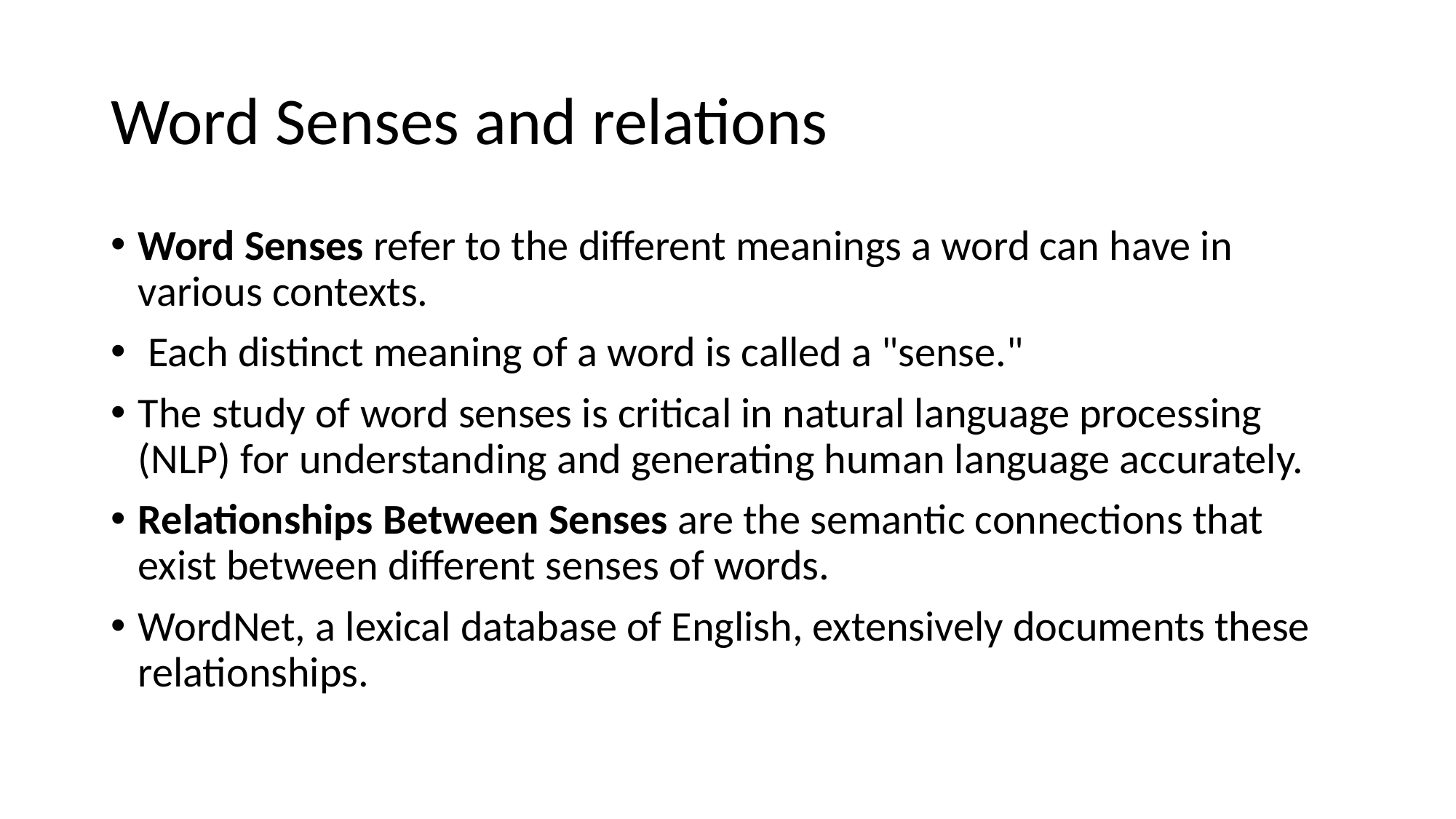

# Word Senses and relations
Word Senses refer to the different meanings a word can have in various contexts.
 Each distinct meaning of a word is called a "sense."
The study of word senses is critical in natural language processing (NLP) for understanding and generating human language accurately.
Relationships Between Senses are the semantic connections that exist between different senses of words.
WordNet, a lexical database of English, extensively documents these relationships.